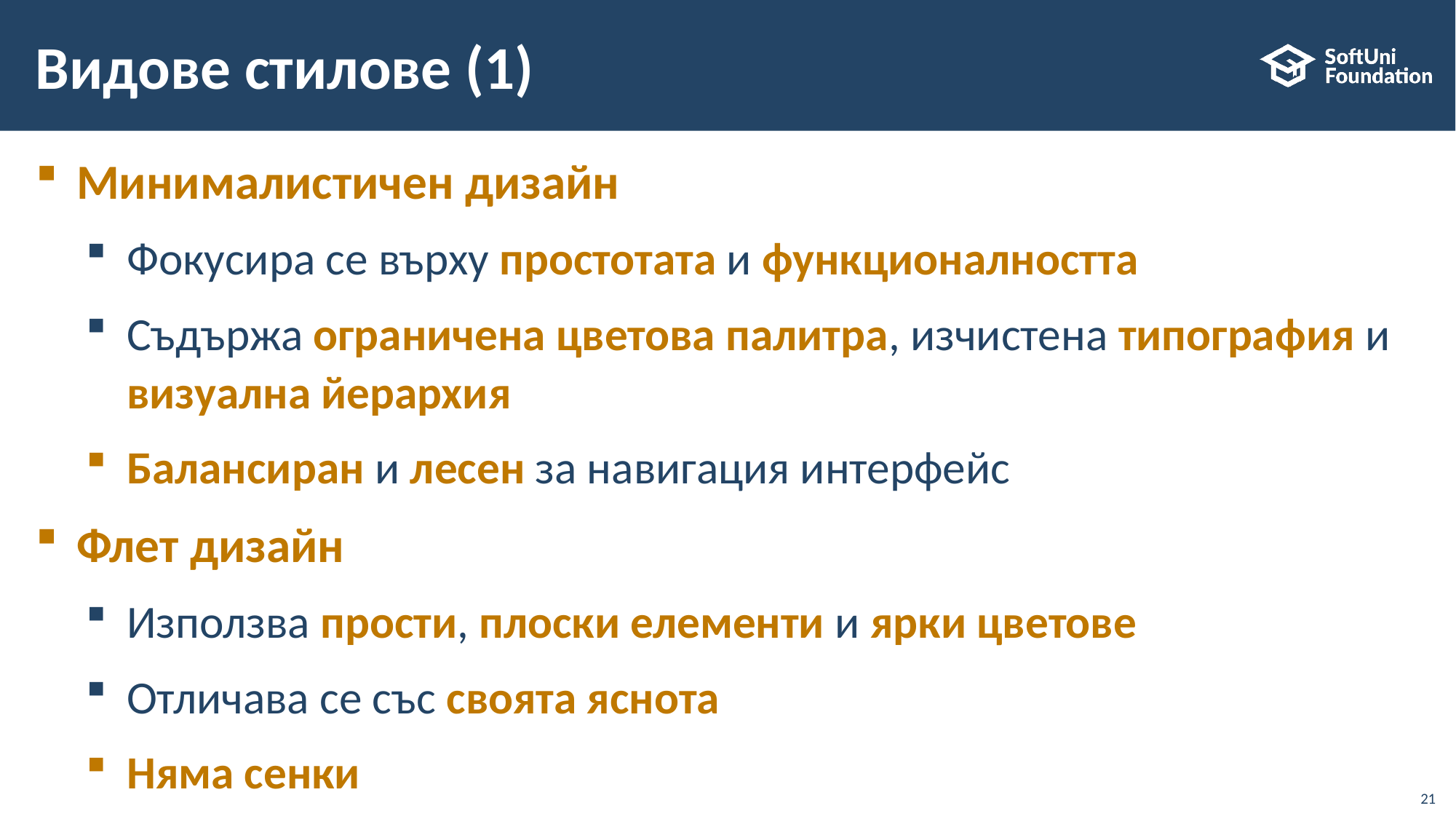

# Видове стилове (1)
Минималистичен дизайн
Фокусира се върху простотата и функционалността
Съдържа ограничена цветова палитра, изчистена типография и визуална йерархия
Балансиран и лесен за навигация интерфейс
Флет дизайн
Използва прости, плоски елементи и ярки цветове
Отличава се със своята яснота
Няма сенки
21